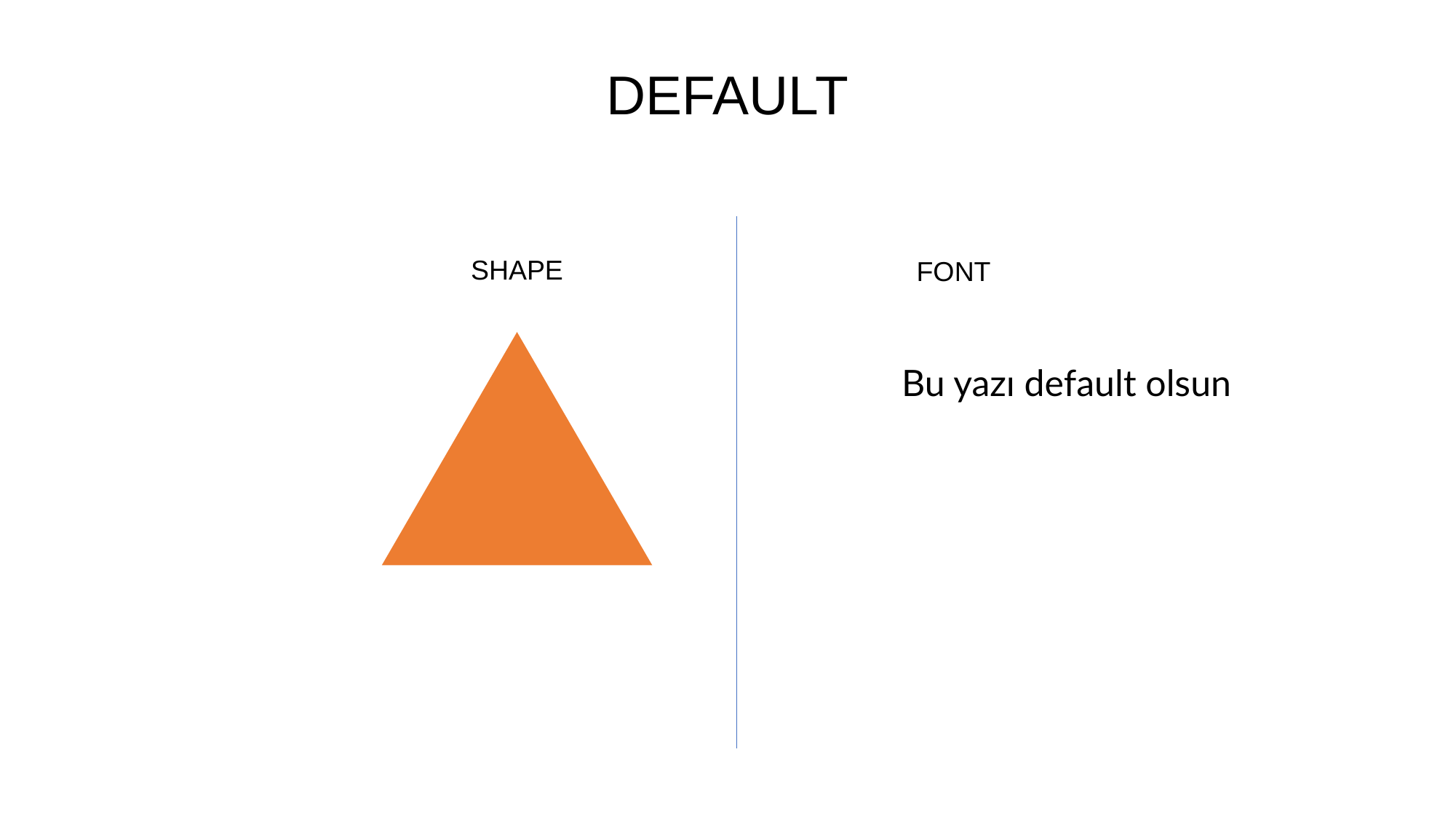

DEFAULT
SHAPE
FONT

Bu yazı default olsun